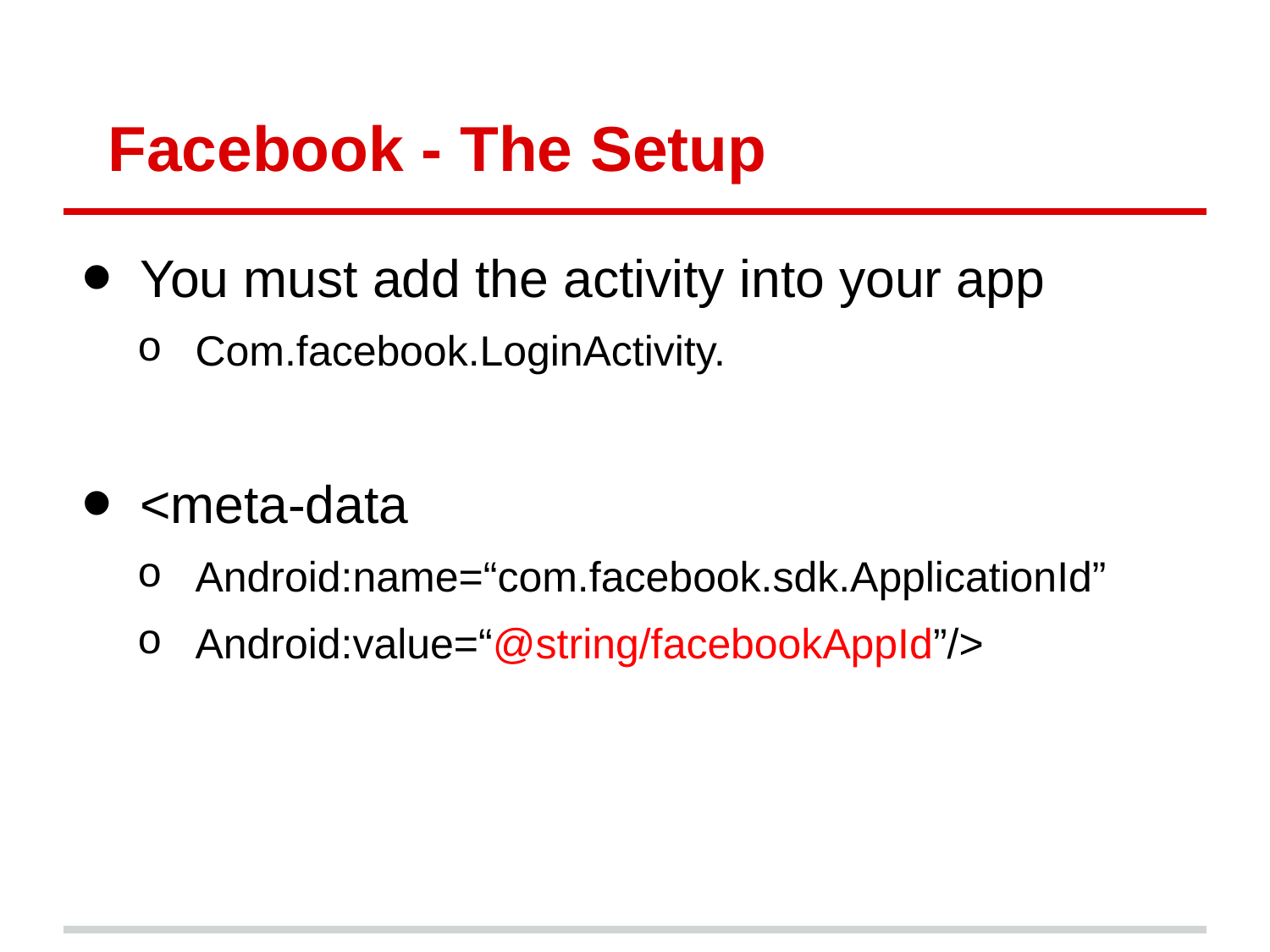

# Facebook - The Setup
You must add the activity into your app
Com.facebook.LoginActivity.

<meta-data
Android:name=“com.facebook.sdk.ApplicationId”
Android:value=“@string/facebookAppId”/>